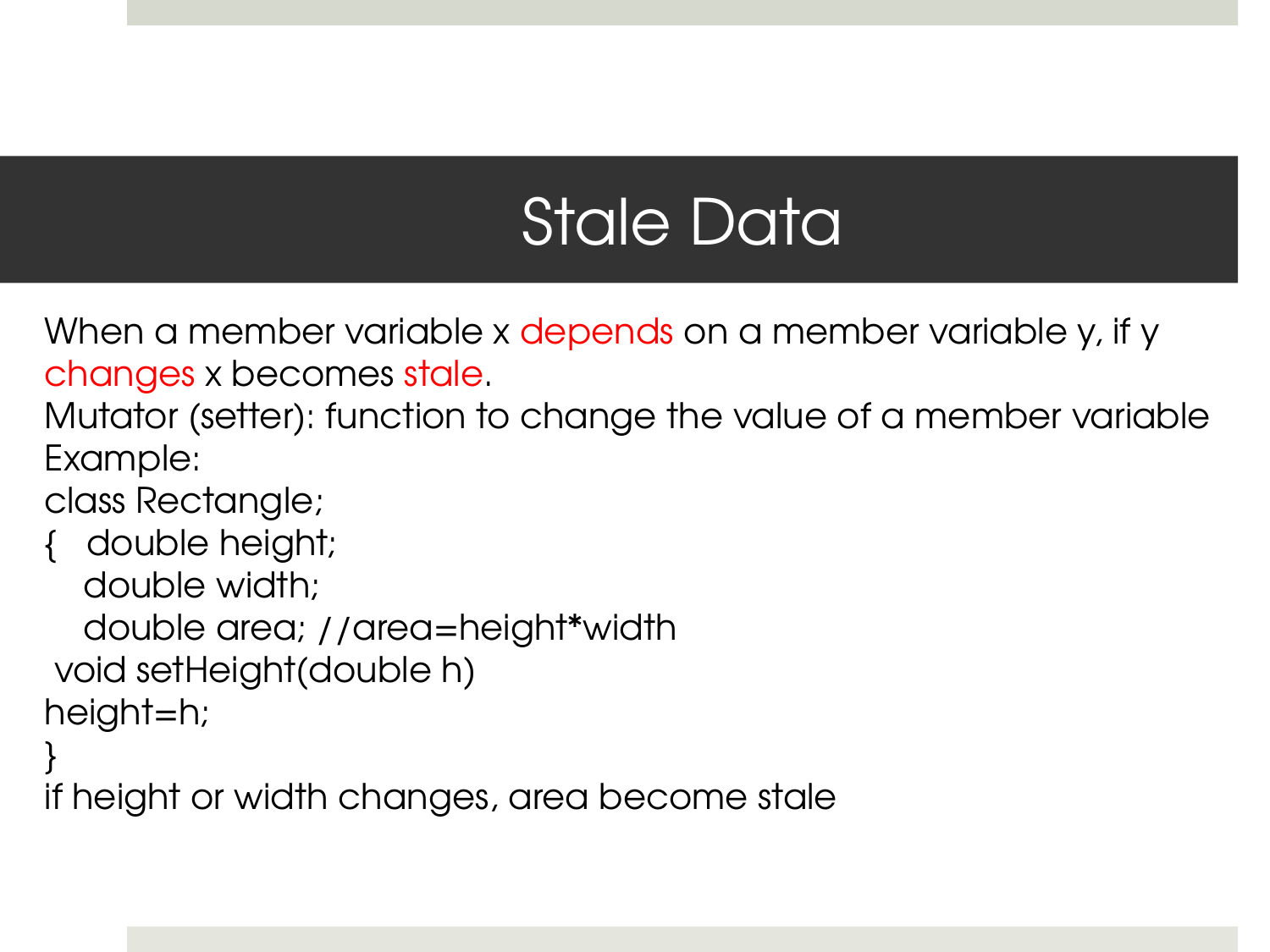

# Stale Data
When a member variable x depends on a member variable y, if y changes x becomes stale.
Mutator (setter): function to change the value of a member variable
Example:
class Rectangle;
{   double height;
    double width;
    double area; //area=height*width
 void setHeight(double h)
height=h;
}
if height or width changes, area become stale